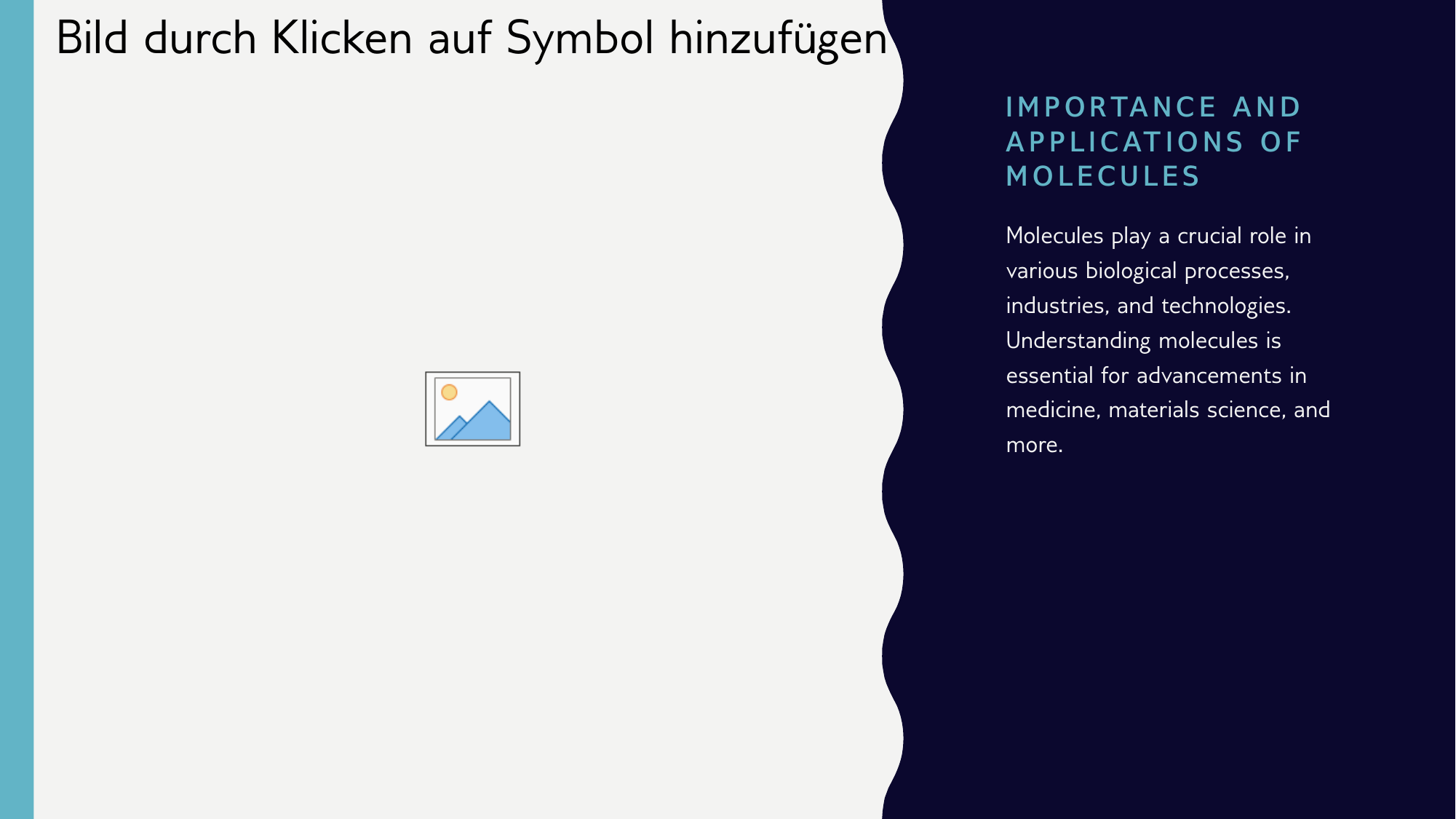

# Importance and Applications of Molecules
Molecules play a crucial role in various biological processes, industries, and technologies. Understanding molecules is essential for advancements in medicine, materials science, and more.